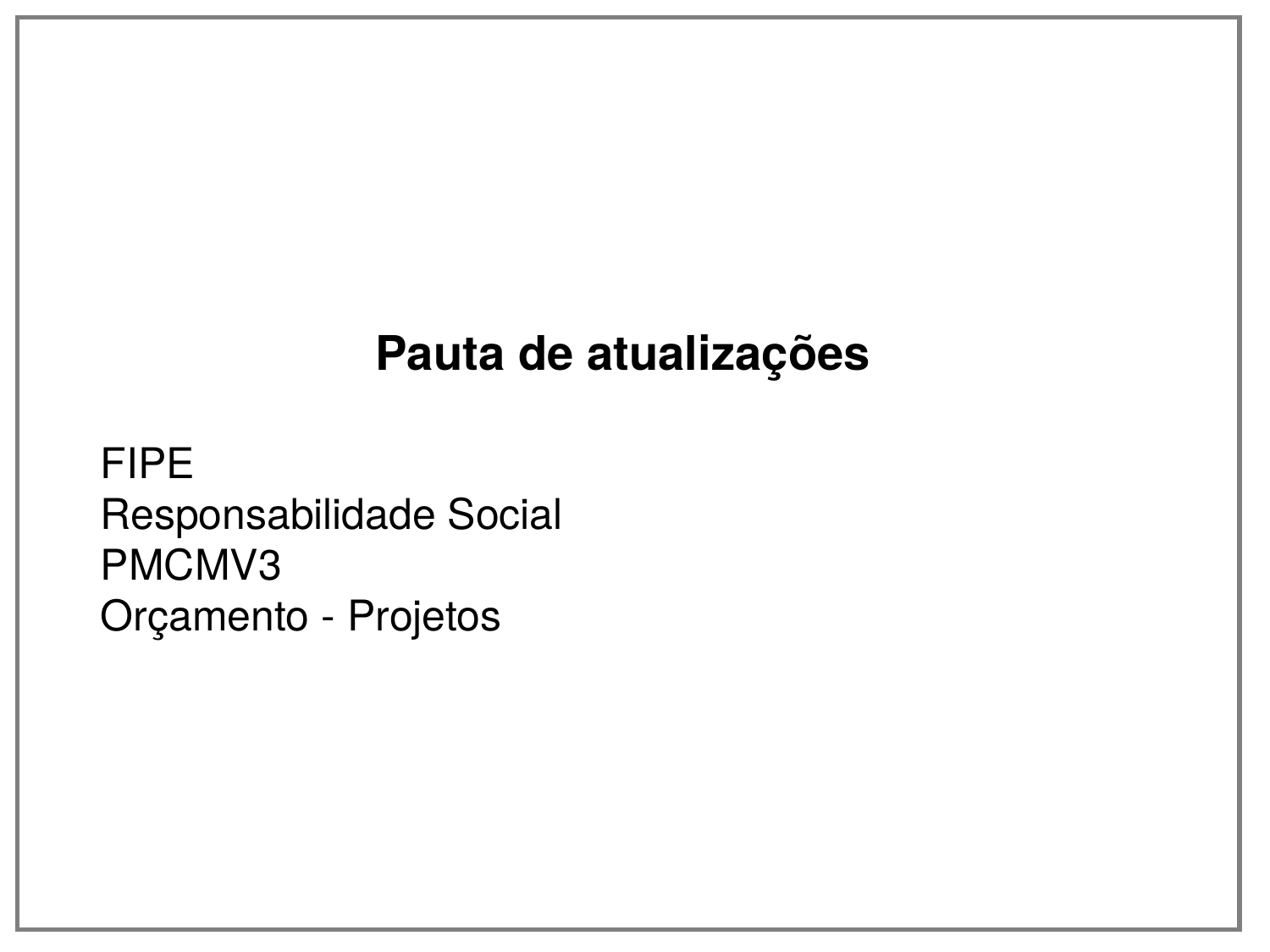

Pauta de atualizações

FIPE
Responsabilidade Social
PMCMV3
Orçamento - Projetos